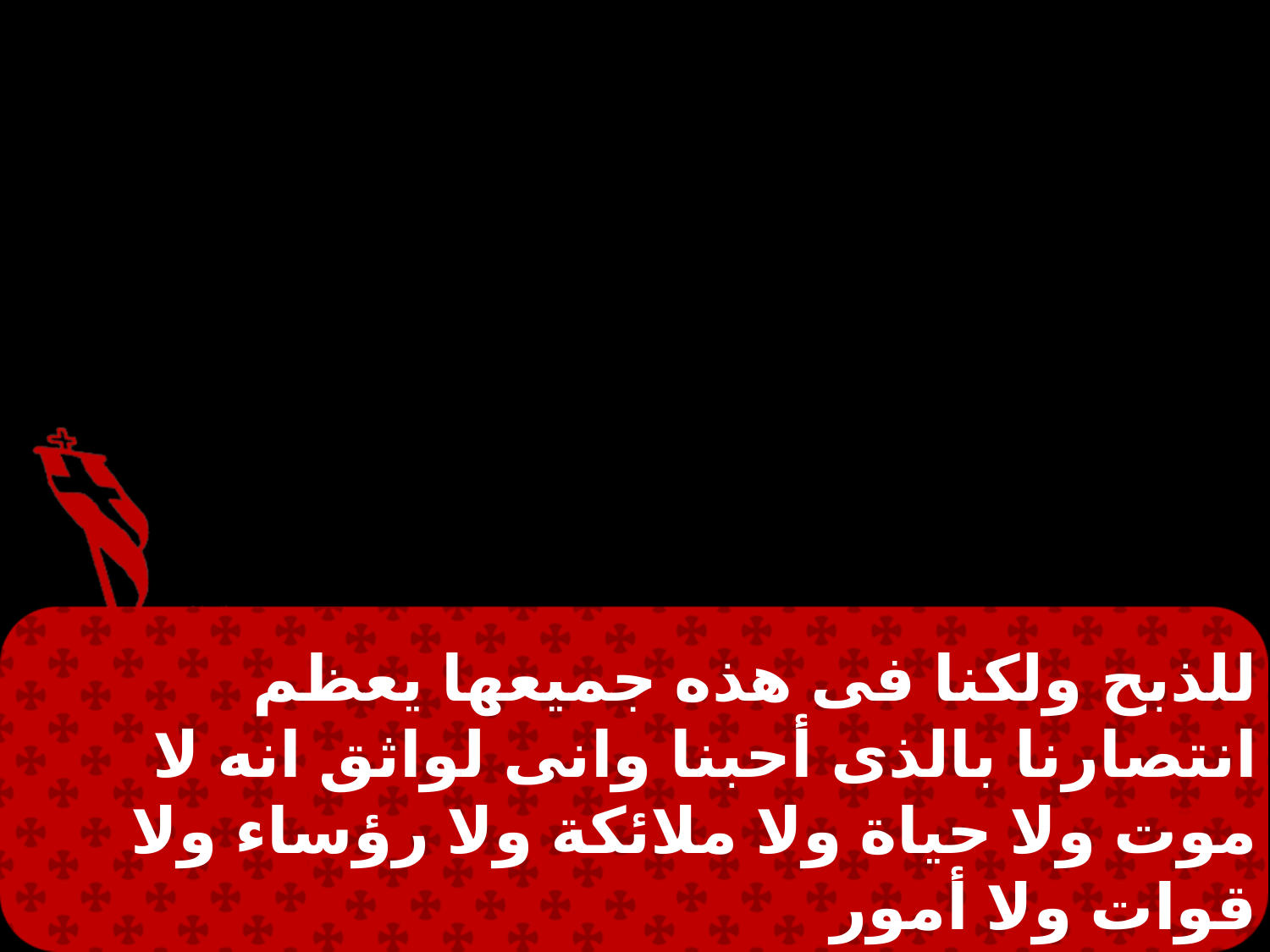

للذبح ولكنا فى هذه جميعها يعظم انتصارنا بالذى أحبنا وانى لواثق انه لا موت ولا حياة ولا ملائكة ولا رؤساء ولا قوات ولا أمور